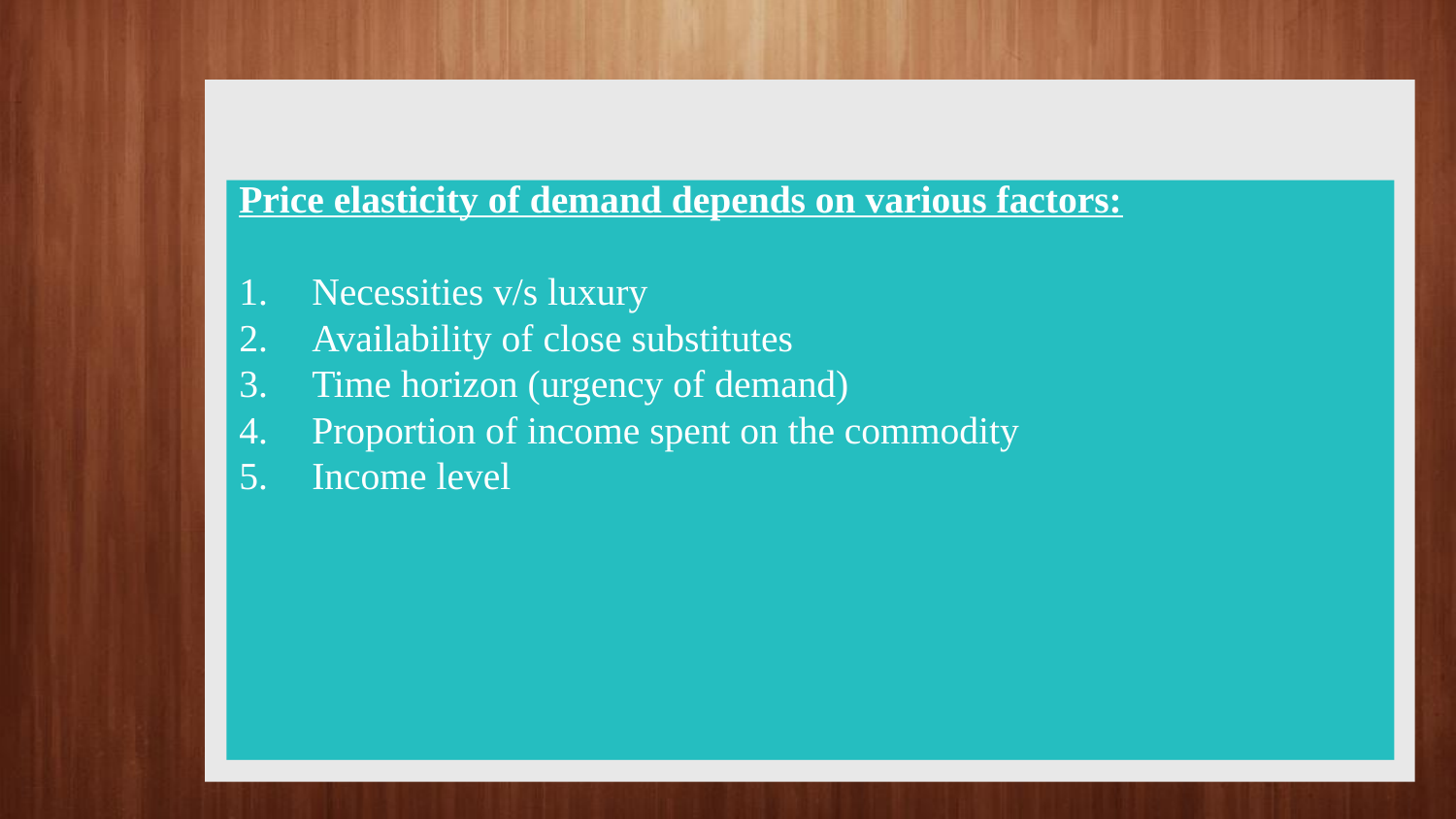

Price elasticity of demand depends on various factors:

Necessities v/s luxury
Availability of close substitutes
Time horizon (urgency of demand)
Proportion of income spent on the commodity
Income level